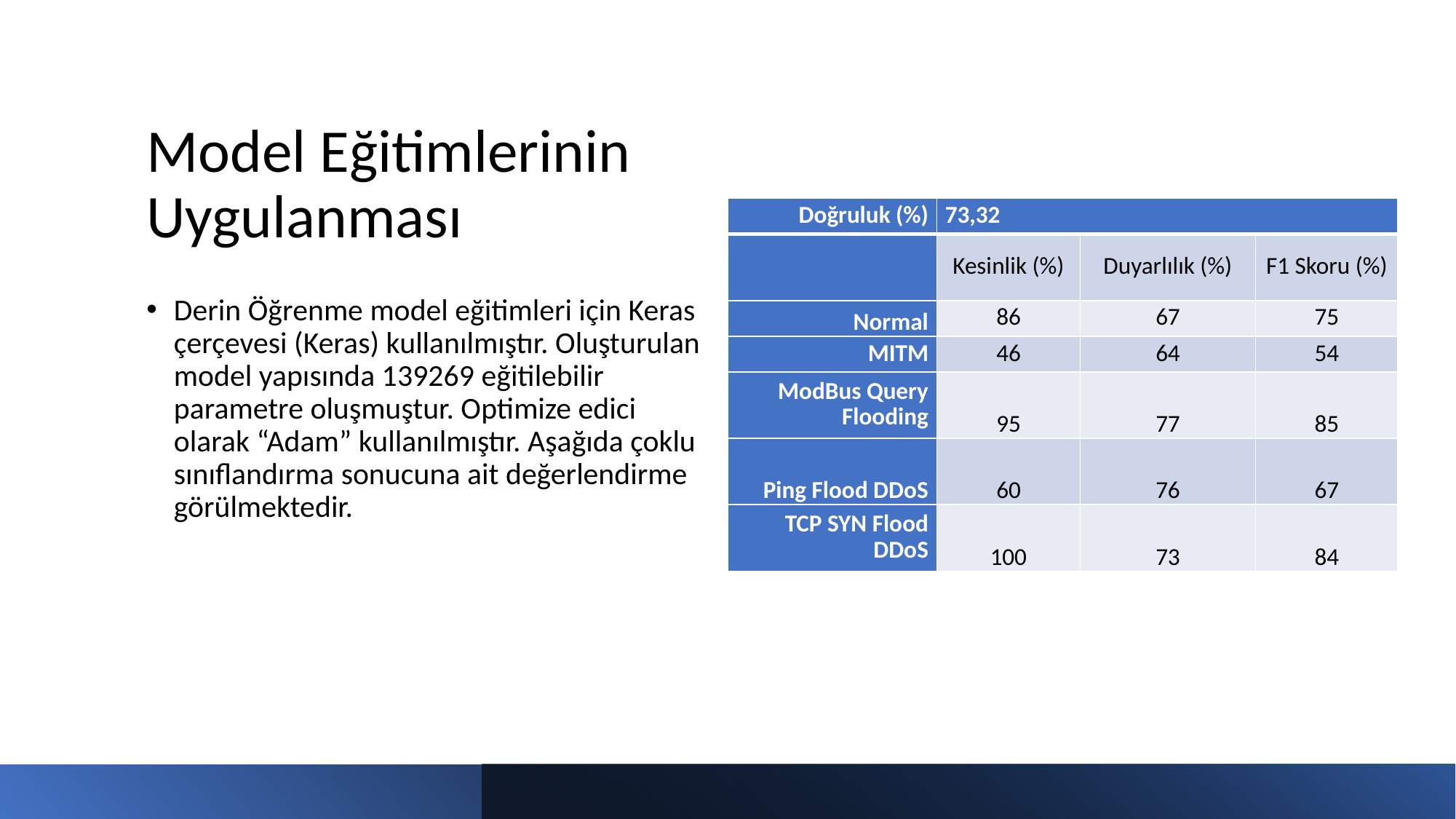

# Model Eğitimlerinin Uygulanması
| Doğruluk (%) | 73,32 |  |  |
| --- | --- | --- | --- |
|  | Kesinlik (%) | Duyarlılık (%) | F1 Skoru (%) |
| Normal | 86 | 67 | 75 |
| MITM | 46 | 64 | 54 |
| ModBus Query Flooding | 95 | 77 | 85 |
| Ping Flood DDoS | 60 | 76 | 67 |
| TCP SYN Flood DDoS | 100 | 73 | 84 |
Derin Öğrenme model eğitimleri için Keras çerçevesi (Keras) kullanılmıştır. Oluşturulan model yapısında 139269 eğitilebilir parametre oluşmuştur. Optimize edici olarak “Adam” kullanılmıştır. Aşağıda çoklu sınıflandırma sonucuna ait değerlendirme görülmektedir.
14